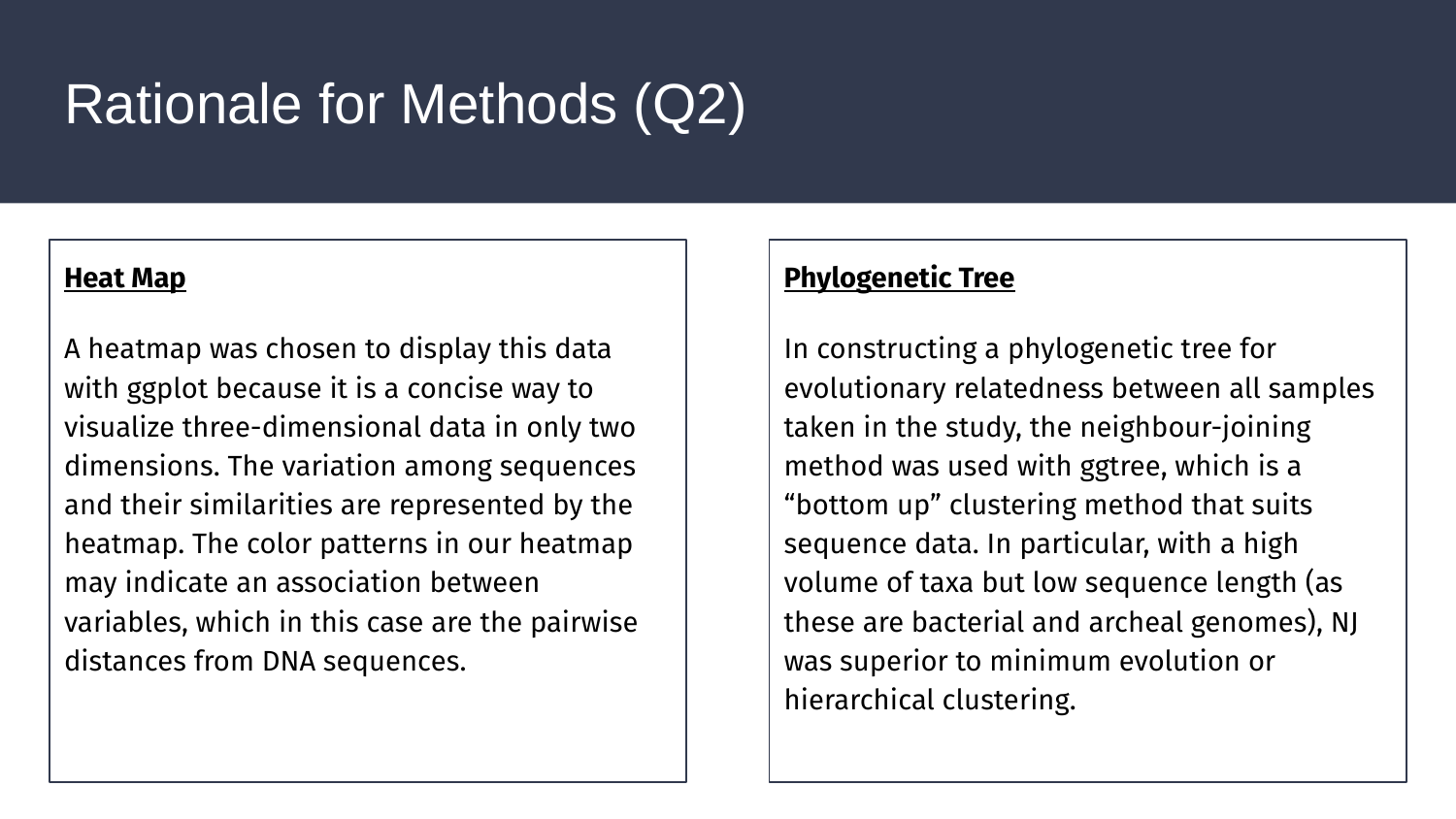

# Rationale for Methods (Q2)
Heat Map
A heatmap was chosen to display this data with ggplot because it is a concise way to visualize three-dimensional data in only two dimensions. The variation among sequences and their similarities are represented by the heatmap. The color patterns in our heatmap may indicate an association between variables, which in this case are the pairwise distances from DNA sequences.
Phylogenetic Tree
In constructing a phylogenetic tree for evolutionary relatedness between all samples taken in the study, the neighbour-joining method was used with ggtree, which is a “bottom up” clustering method that suits sequence data. In particular, with a high volume of taxa but low sequence length (as these are bacterial and archeal genomes), NJ was superior to minimum evolution or hierarchical clustering.